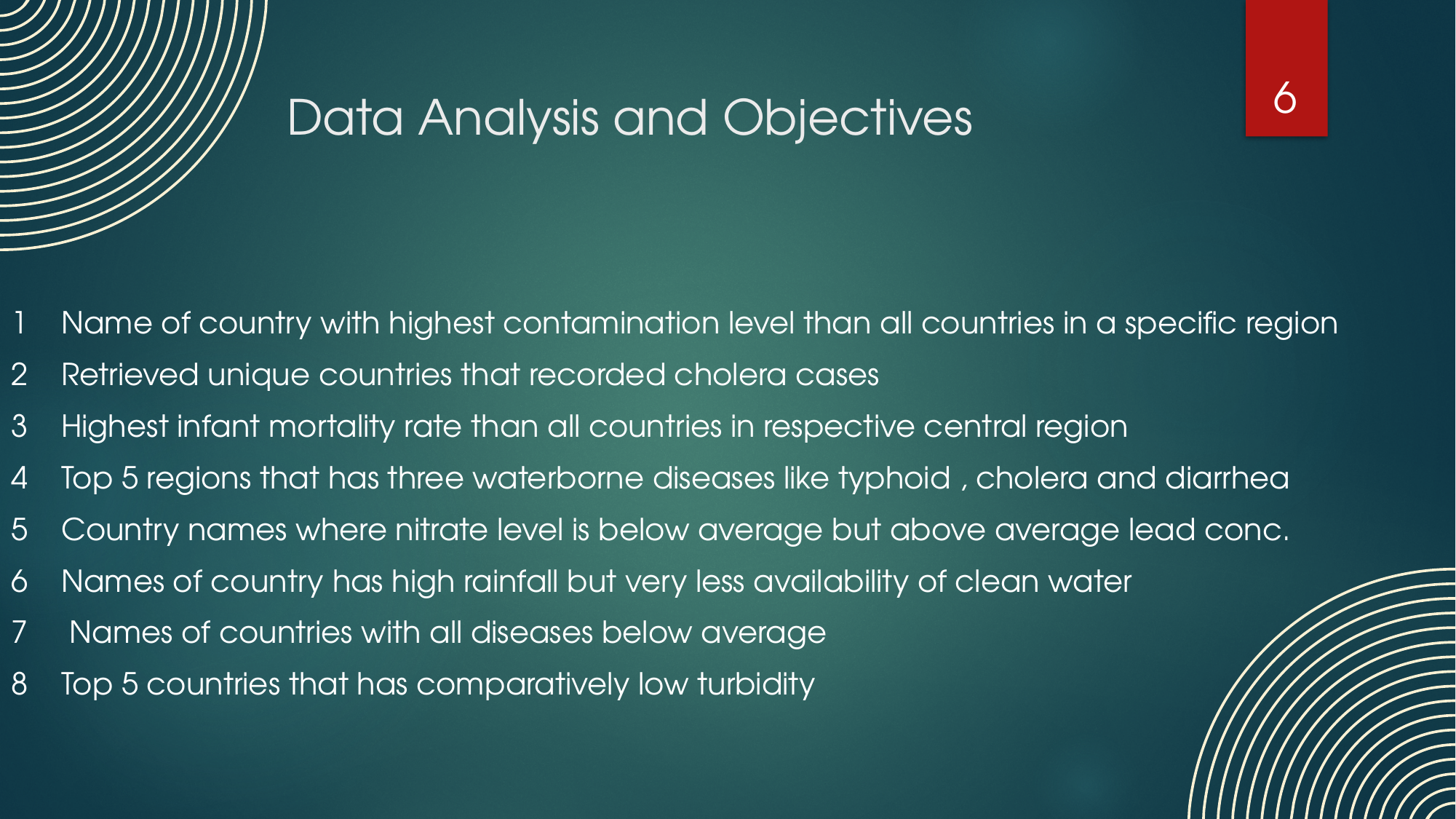

6
Data Analysis and Objectives

1    Name of country with highest contamination level than all countries in a specific region
2    Retrieved unique countries that recorded cholera cases
3    Highest infant mortality rate than all countries in respective central region
4    Top 5 regions that has three waterborne diseases like typhoid , cholera and diarrhea
5    Country names where nitrate level is below average but above average lead conc.
6    Names of country has high rainfall but very less availability of clean water
7     Names of countries with all diseases below average
8    Top 5 countries that has comparatively low turbidity